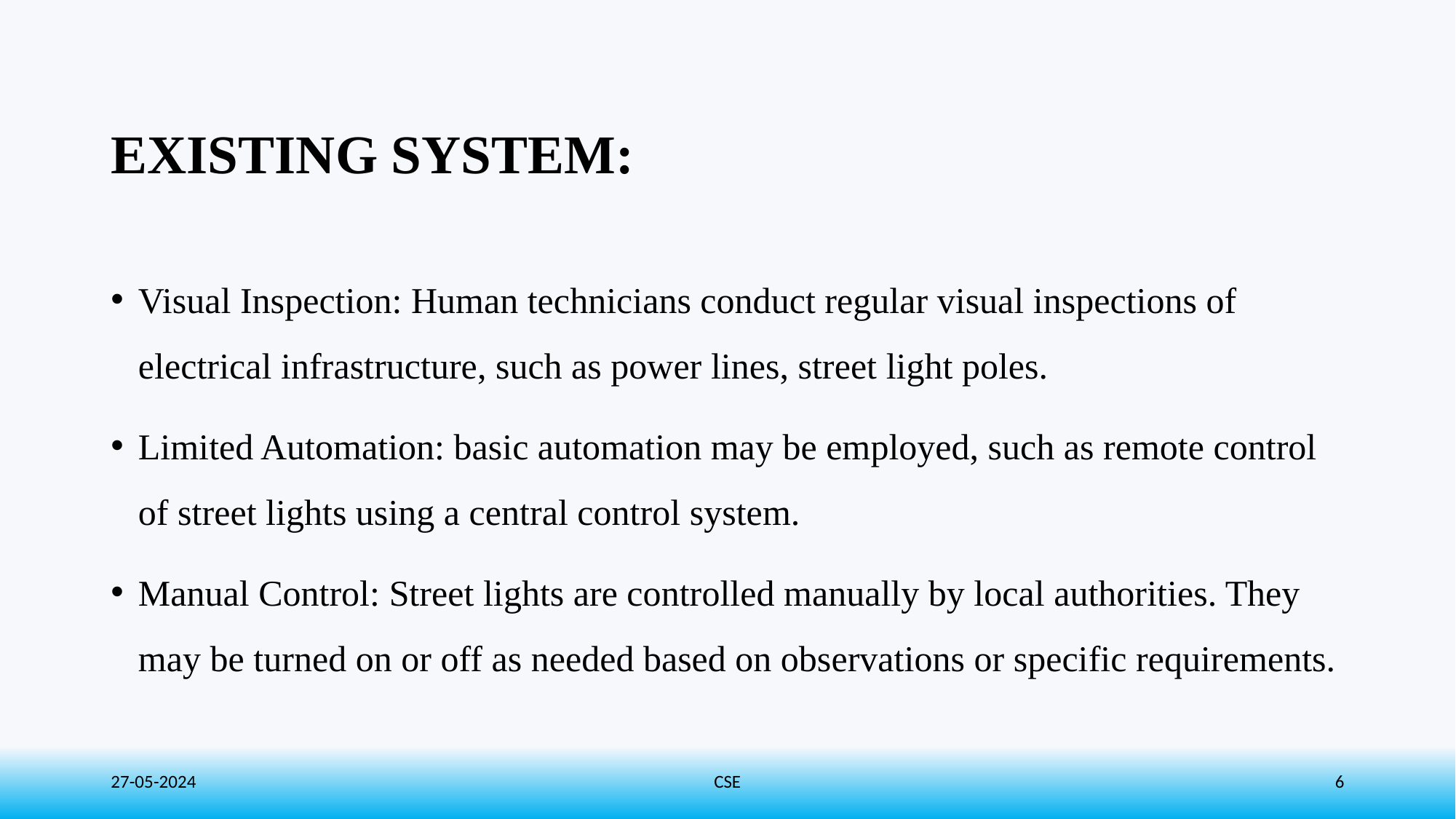

# EXISTING SYSTEM:

Visual Inspection: Human technicians conduct regular visual inspections of electrical infrastructure, such as power lines, street light poles.
Limited Automation: basic automation may be employed, such as remote control of street lights using a central control system.
Manual Control: Street lights are controlled manually by local authorities. They may be turned on or off as needed based on observations or specific requirements.
27-05-2024
CSE
6